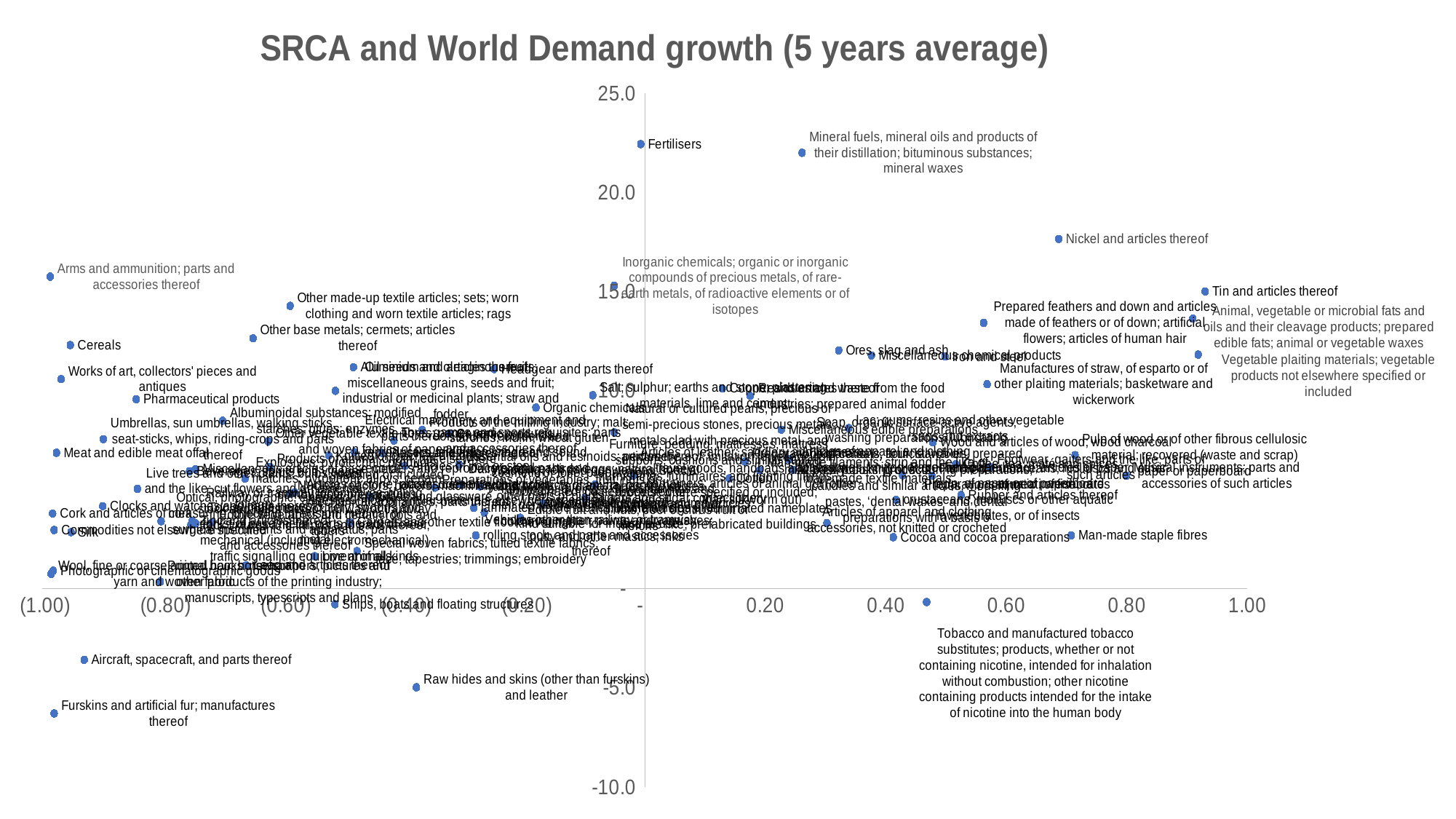

### Chart: SRCA and World Demand growth (5 years average)

| Category | Demand growth |
|---|---|